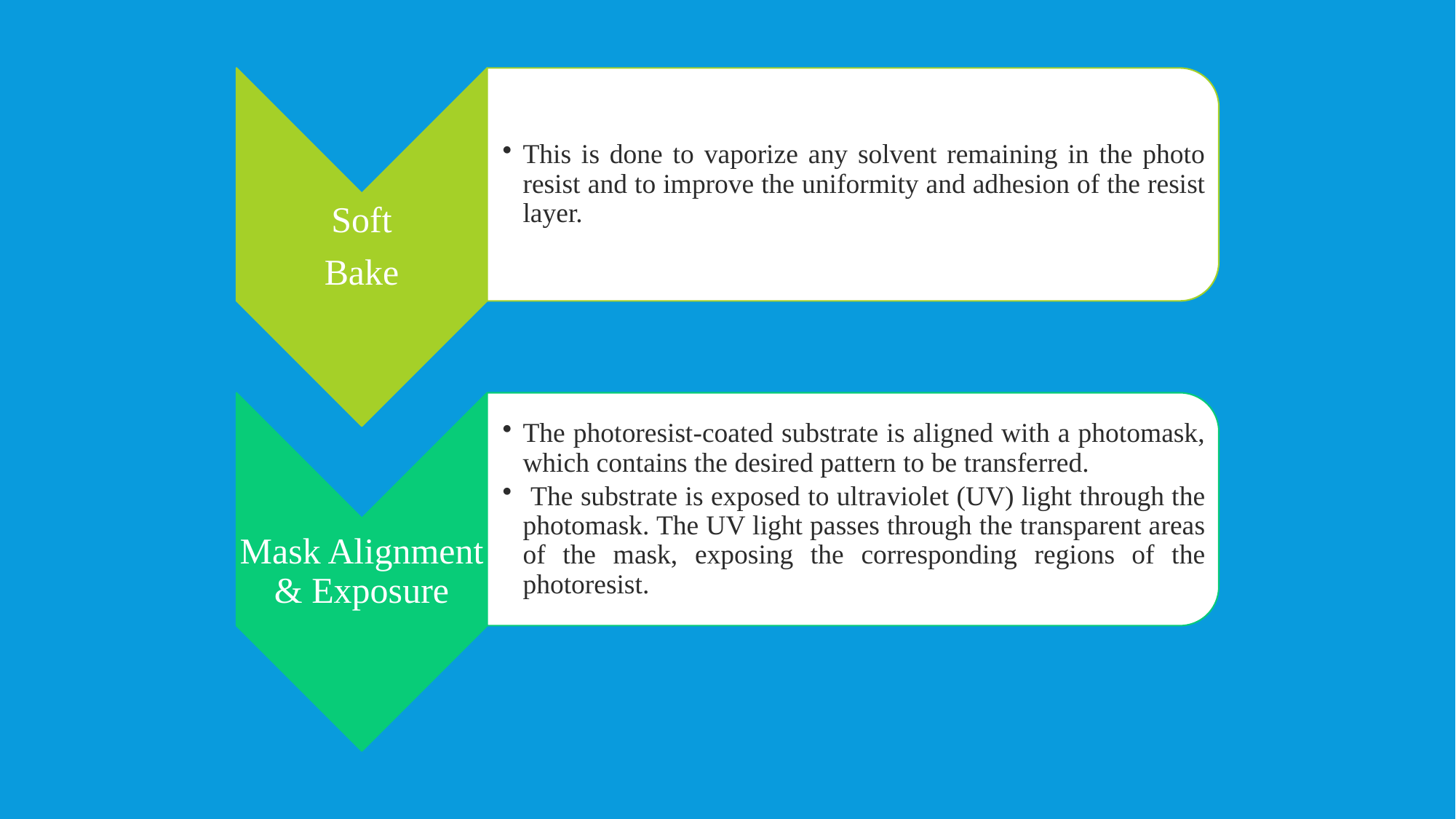

Soft
Bake

This is done to vaporize any solvent remaining in the photo resist and to improve the uniformity and adhesion of the resist layer.

The photoresist-coated substrate is aligned with a photomask, which contains the desired pattern to be transferred.
 The substrate is exposed to ultraviolet (UV) light through the photomask. The UV light passes through the transparent areas of the mask, exposing the corresponding regions of the photoresist.

Mask Alignment & Exposure